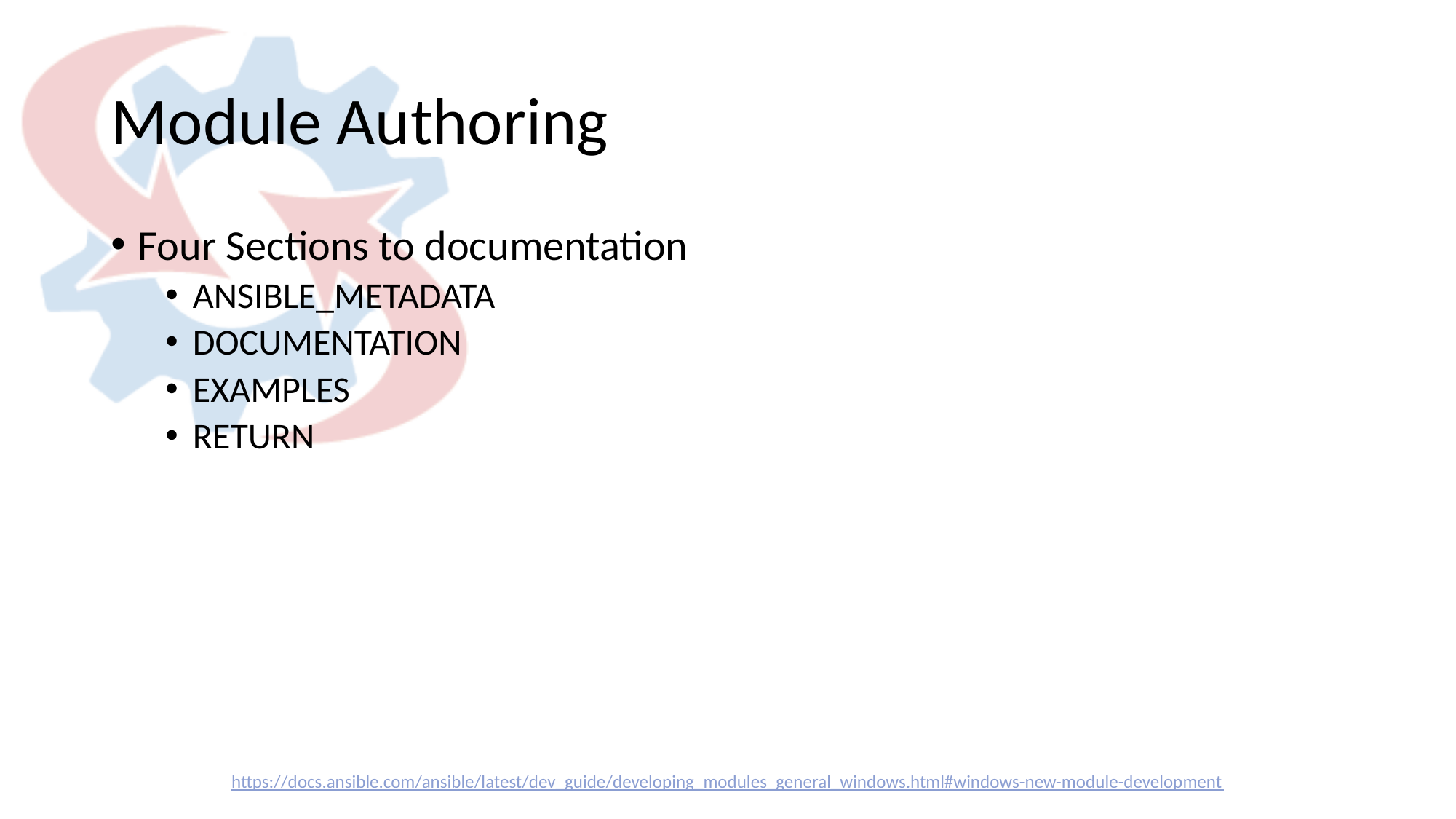

# Module Authoring
Four Sections to documentation
ANSIBLE_METADATA
DOCUMENTATION
EXAMPLES
RETURN

https://docs.ansible.com/ansible/latest/dev_guide/developing_modules_general_windows.html#windows-new-module-development